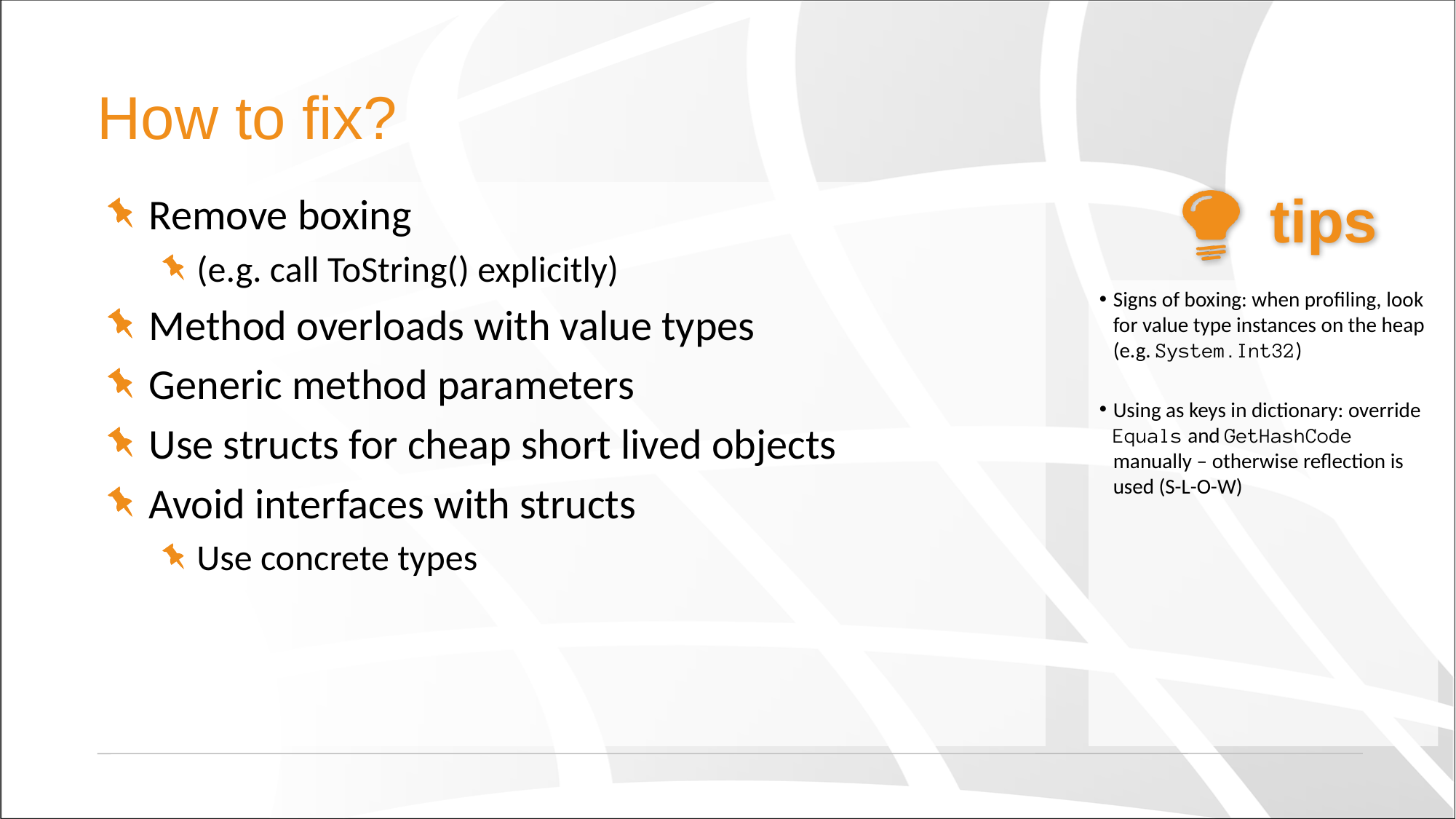

# How to fix?
Remove boxing
(e.g. call ToString() explicitly)
Method overloads with value types
Generic method parameters
Use structs for cheap short lived objects
Avoid interfaces with structs
Use concrete types
Signs of boxing: when profiling, look for value type instances on the heap (e.g. System.Int32)

Using as keys in dictionary: override Equals and GetHashCode manually – otherwise reflection is used (S-L-O-W)